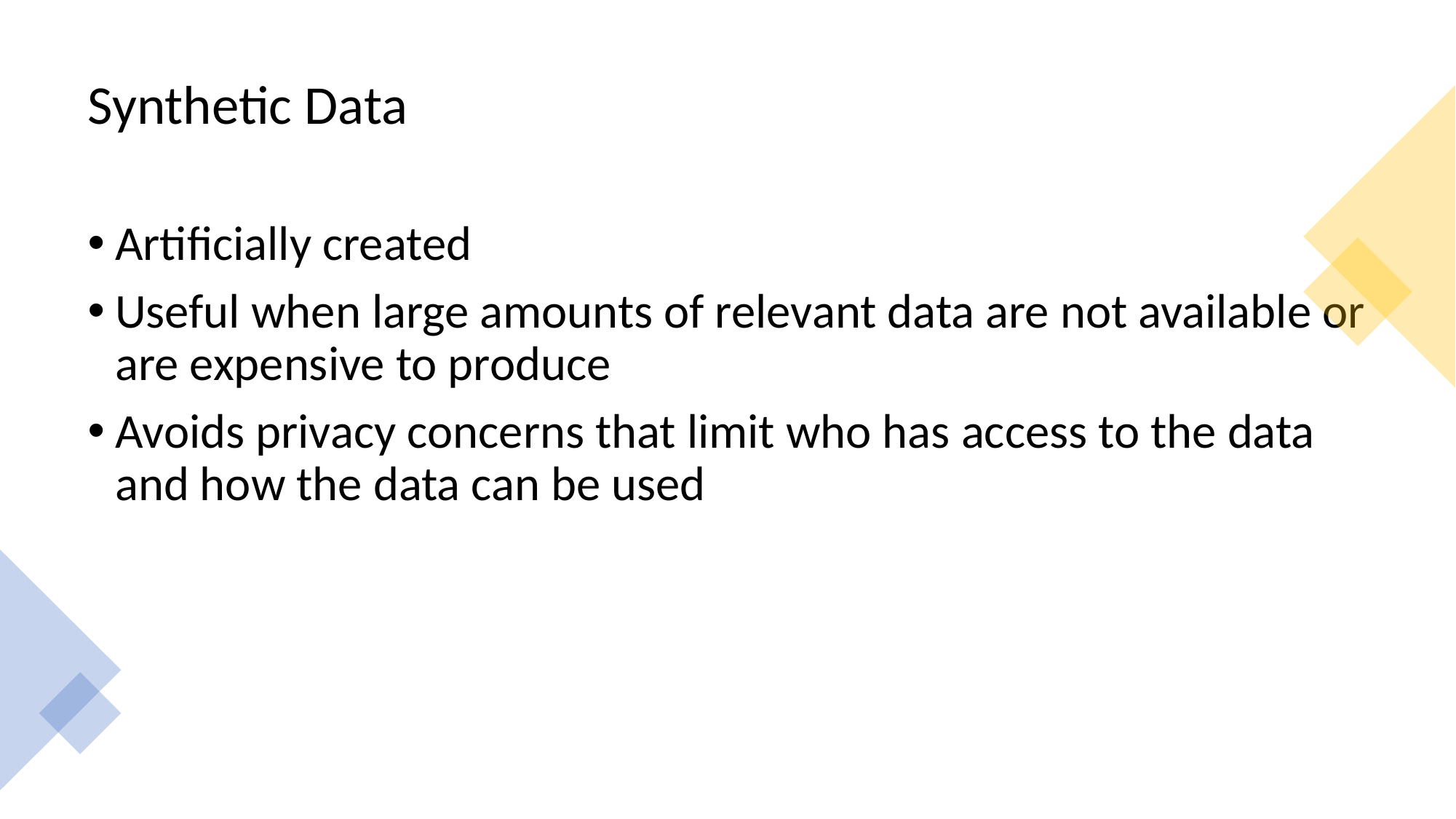

# Synthetic Data

Artificially created
Useful when large amounts of relevant data are not available or are expensive to produce
Avoids privacy concerns that limit who has access to the data and how the data can be used